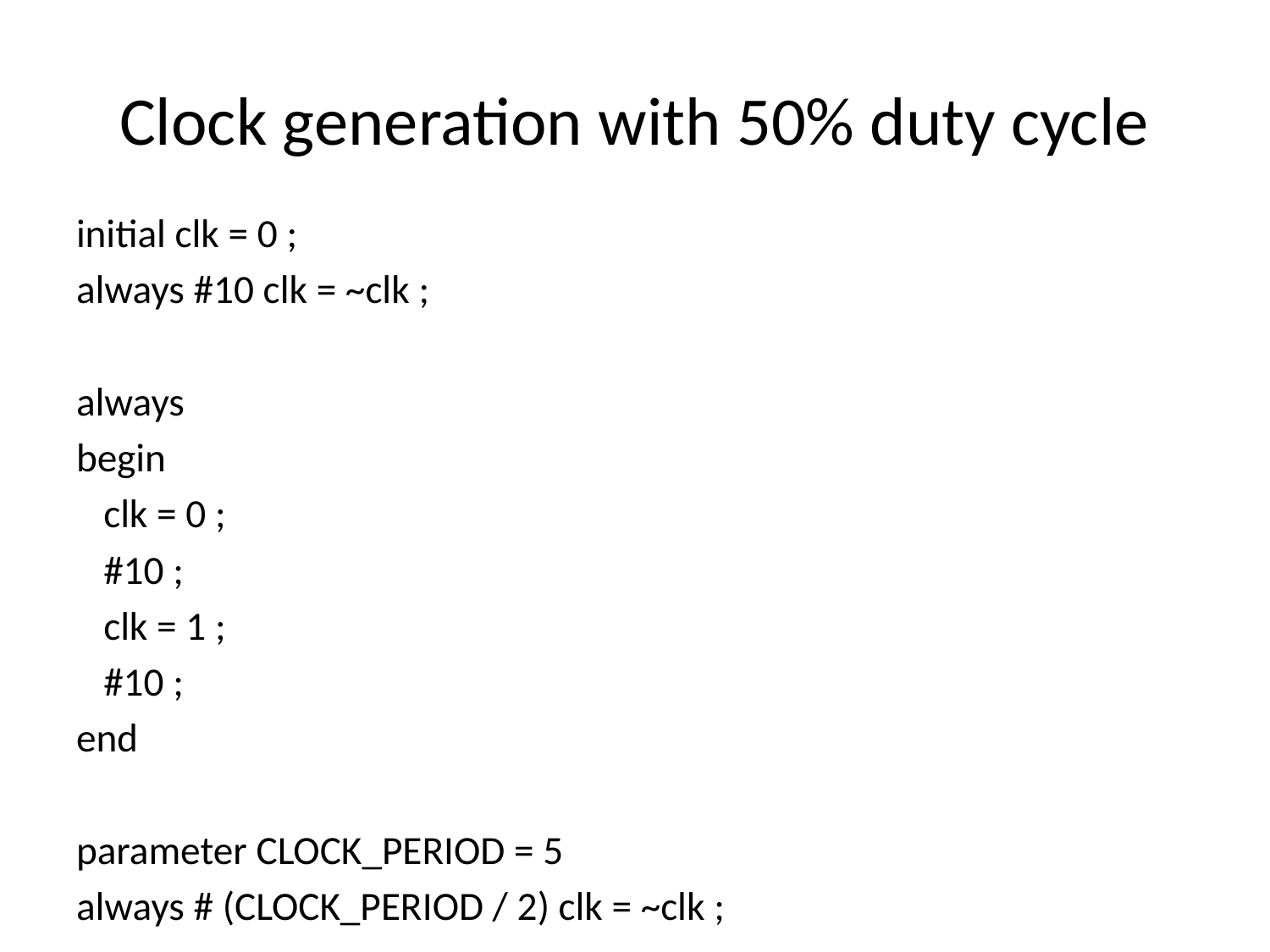

# Clock generation with 50% duty cycle
initial clk = 0 ;
always #10 clk = ~clk ;

always
begin
   clk = 0 ;
   #10 ;
   clk = 1 ;
   #10 ;
end

parameter CLOCK_PERIOD = 5
always # (CLOCK_PERIOD / 2) clk = ~clk ;